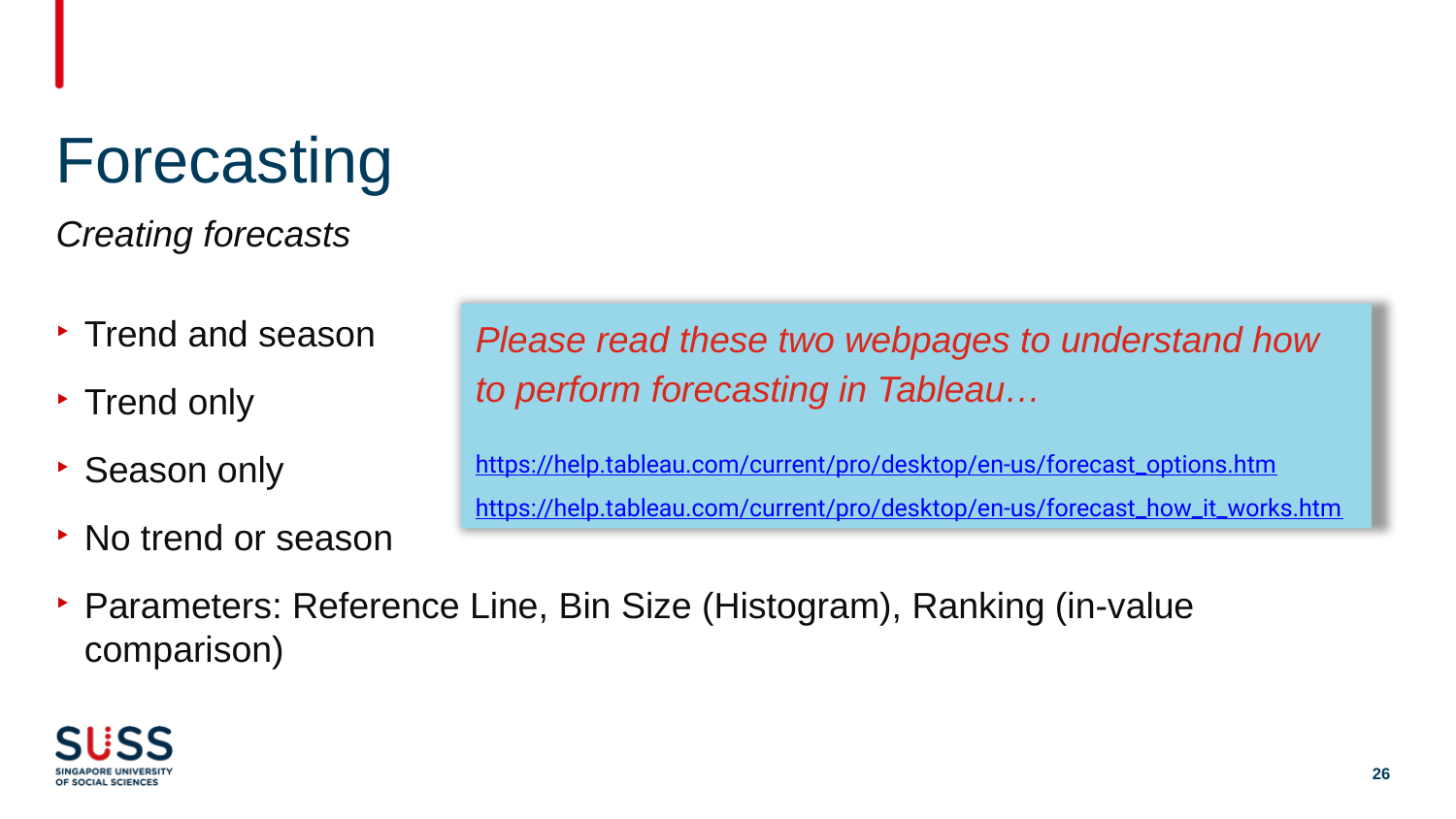

# Forecasting
Creating forecasts
Trend and season
Trend only
Season only
No trend or season
Parameters: Reference Line, Bin Size (Histogram), Ranking (in-value comparison)
Please read these two webpages to understand how to perform forecasting in Tableau…
https://help.tableau.com/current/pro/desktop/en-us/forecast_options.htm
https://help.tableau.com/current/pro/desktop/en-us/forecast_how_it_works.htm